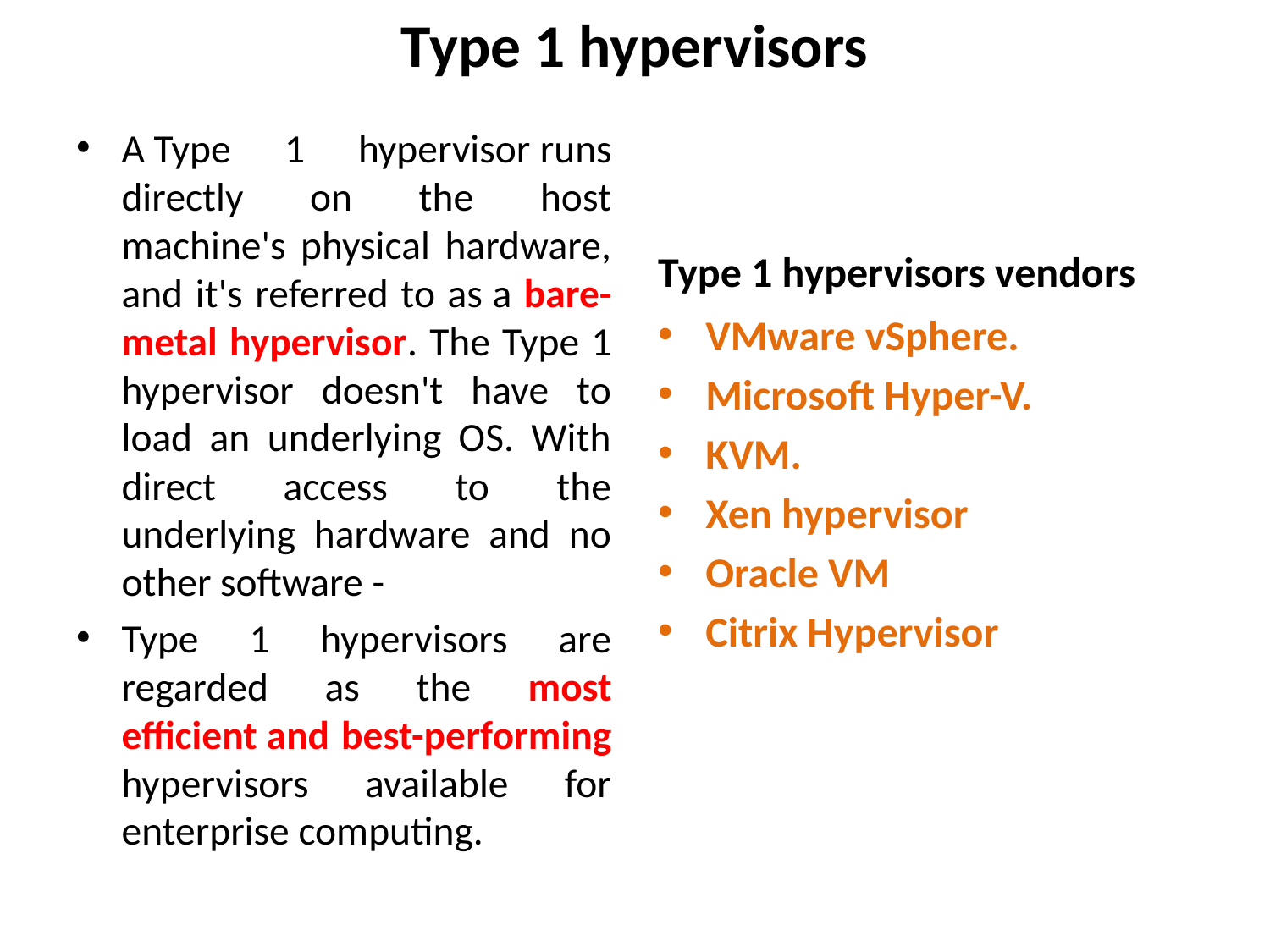

# Type 1 hypervisors
A Type 1 hypervisor runs directly on the host machine's physical hardware, and it's referred to as a bare-metal hypervisor. The Type 1 hypervisor doesn't have to load an underlying OS. With direct access to the underlying hardware and no other software -
Type 1 hypervisors are regarded as the most efficient and best-performing hypervisors available for enterprise computing.
Type 1 hypervisors vendors
VMware vSphere.
Microsoft Hyper-V.
KVM.
Xen hypervisor
Oracle VM
Citrix Hypervisor